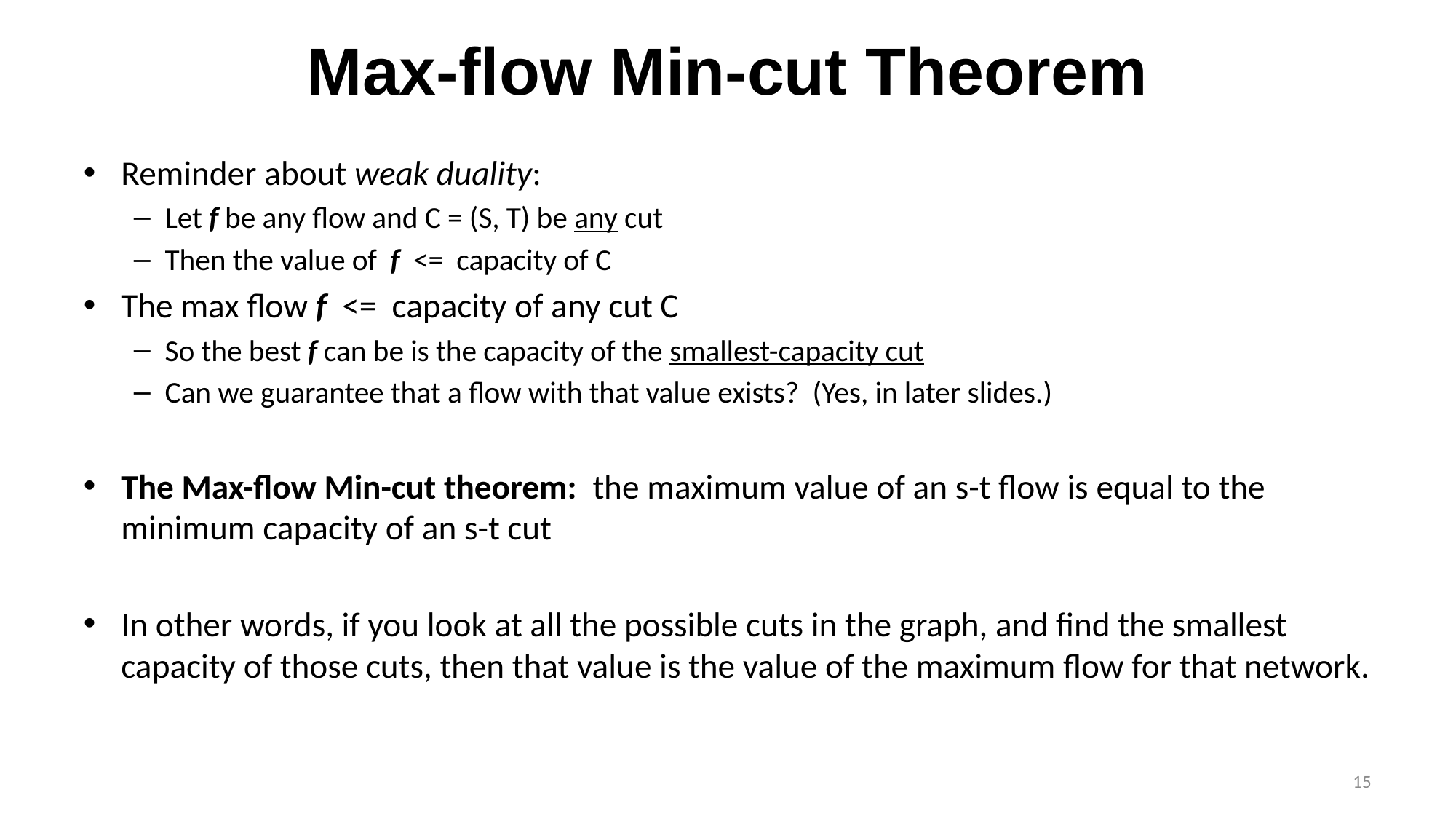

# Max-flow Min-cut Theorem
Reminder about weak duality:
Let f be any flow and C = (S, T) be any cut
Then the value of  f  <=  capacity of C
The max flow f  <=  capacity of any cut C
So the best f can be is the capacity of the smallest-capacity cut
Can we guarantee that a flow with that value exists?  (Yes, in later slides.)

The Max-flow Min-cut theorem:  the maximum value of an s-t flow is equal to the minimum capacity of an s-t cut

In other words, if you look at all the possible cuts in the graph, and find the smallest capacity of those cuts, then that value is the value of the maximum flow for that network.

15